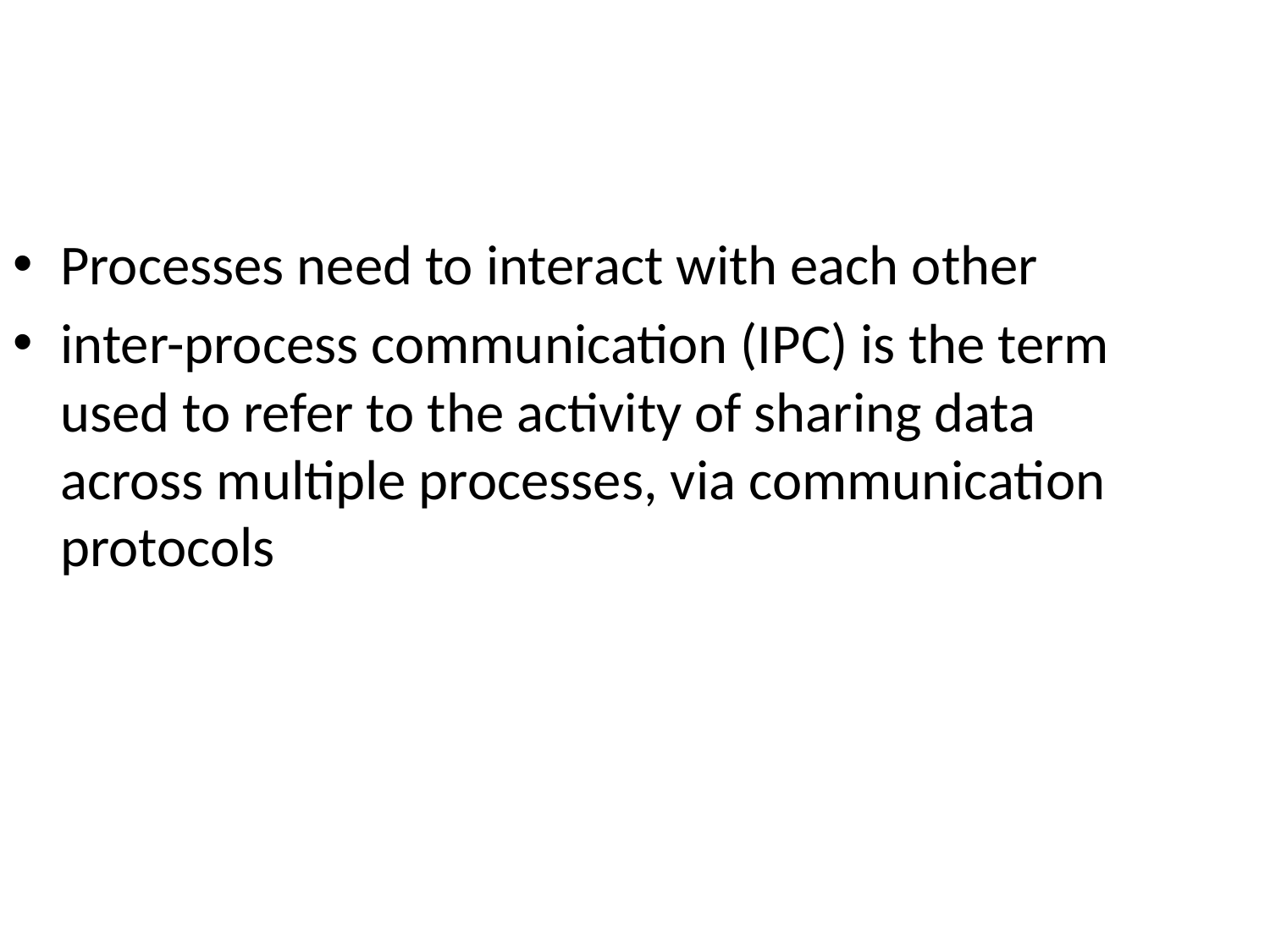

Processes need to interact with each other
inter-process communication (IPC) is the term used to refer to the activity of sharing data across multiple processes, via communication protocols